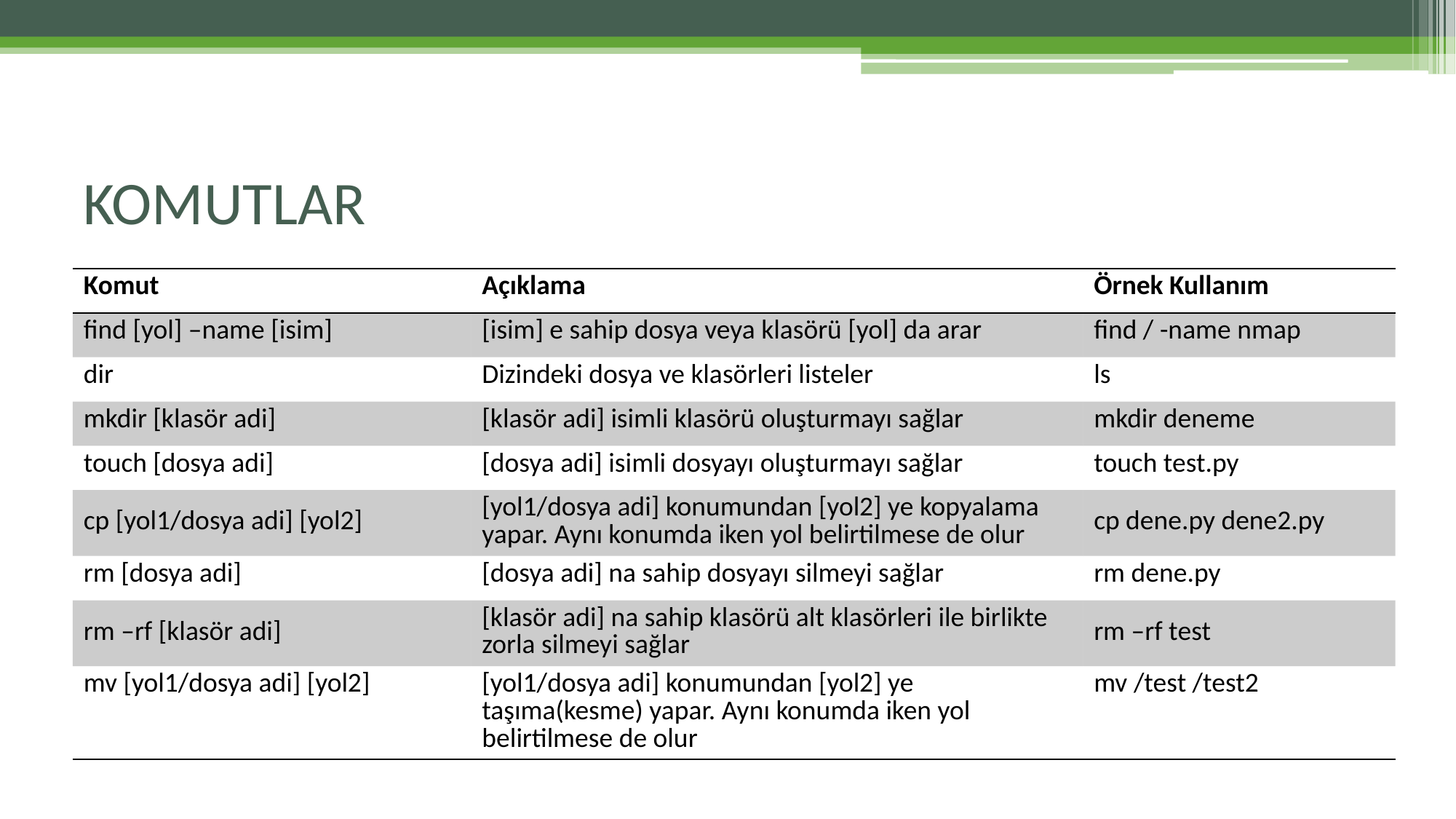

# KOMUTLAR
| Komut | Açıklama | Örnek Kullanım |
| --- | --- | --- |
| find [yol] –name [isim] | [isim] e sahip dosya veya klasörü [yol] da arar | find / -name nmap |
| dir | Dizindeki dosya ve klasörleri listeler | ls |
| mkdir [klasör adi] | [klasör adi] isimli klasörü oluşturmayı sağlar | mkdir deneme |
| touch [dosya adi] | [dosya adi] isimli dosyayı oluşturmayı sağlar | touch test.py |
| cp [yol1/dosya adi] [yol2] | [yol1/dosya adi] konumundan [yol2] ye kopyalama yapar. Aynı konumda iken yol belirtilmese de olur | cp dene.py dene2.py |
| rm [dosya adi] | [dosya adi] na sahip dosyayı silmeyi sağlar | rm dene.py |
| rm –rf [klasör adi] | [klasör adi] na sahip klasörü alt klasörleri ile birlikte zorla silmeyi sağlar | rm –rf test |
| mv [yol1/dosya adi] [yol2] | [yol1/dosya adi] konumundan [yol2] ye taşıma(kesme) yapar. Aynı konumda iken yol belirtilmese de olur | mv /test /test2 |